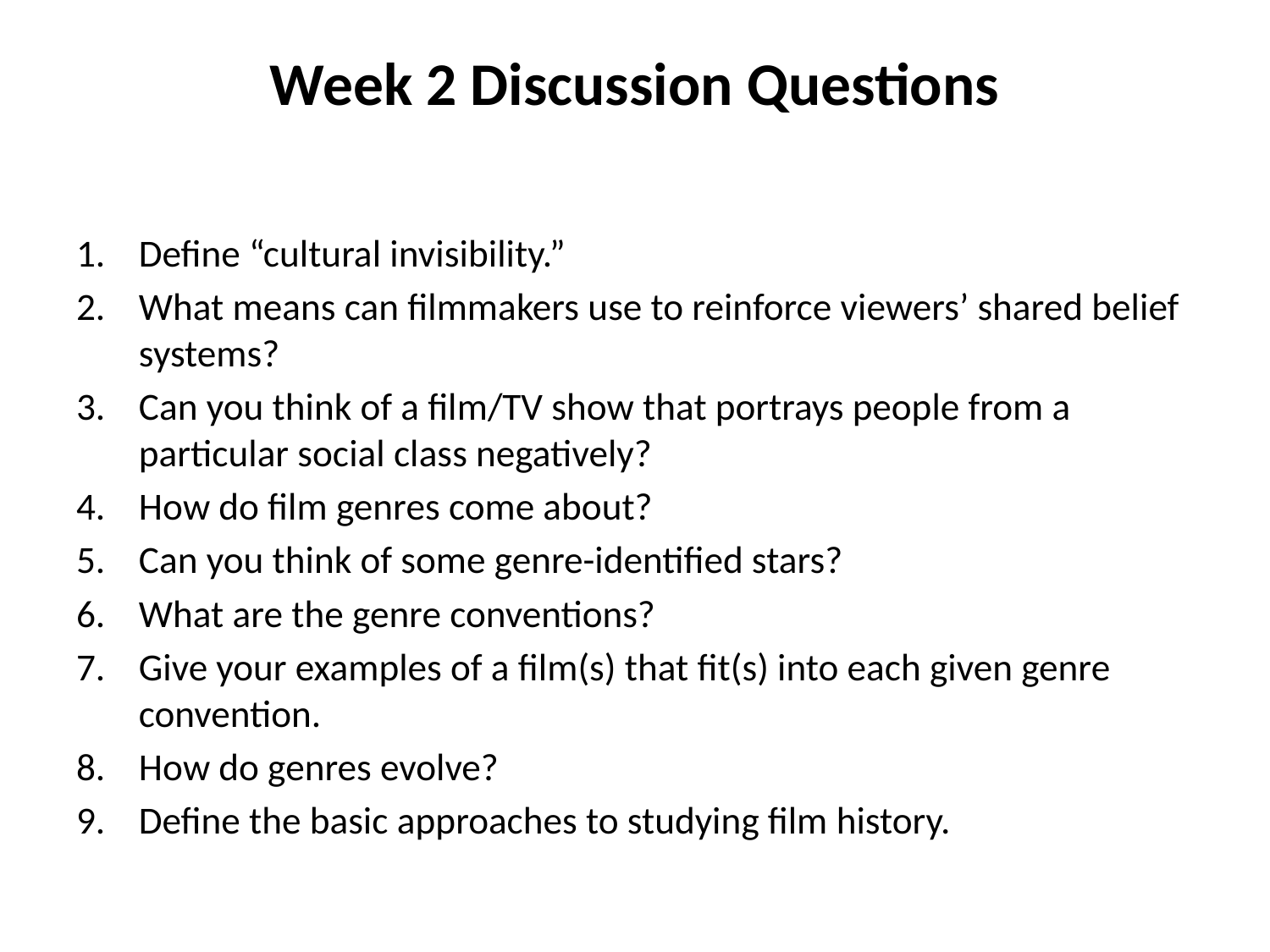

# Week 2 Discussion Questions
Define “cultural invisibility.”
What means can filmmakers use to reinforce viewers’ shared belief systems?
Can you think of a film/TV show that portrays people from a particular social class negatively?
How do film genres come about?
Can you think of some genre-identified stars?
What are the genre conventions?
Give your examples of a film(s) that fit(s) into each given genre convention.
How do genres evolve?
Define the basic approaches to studying film history.